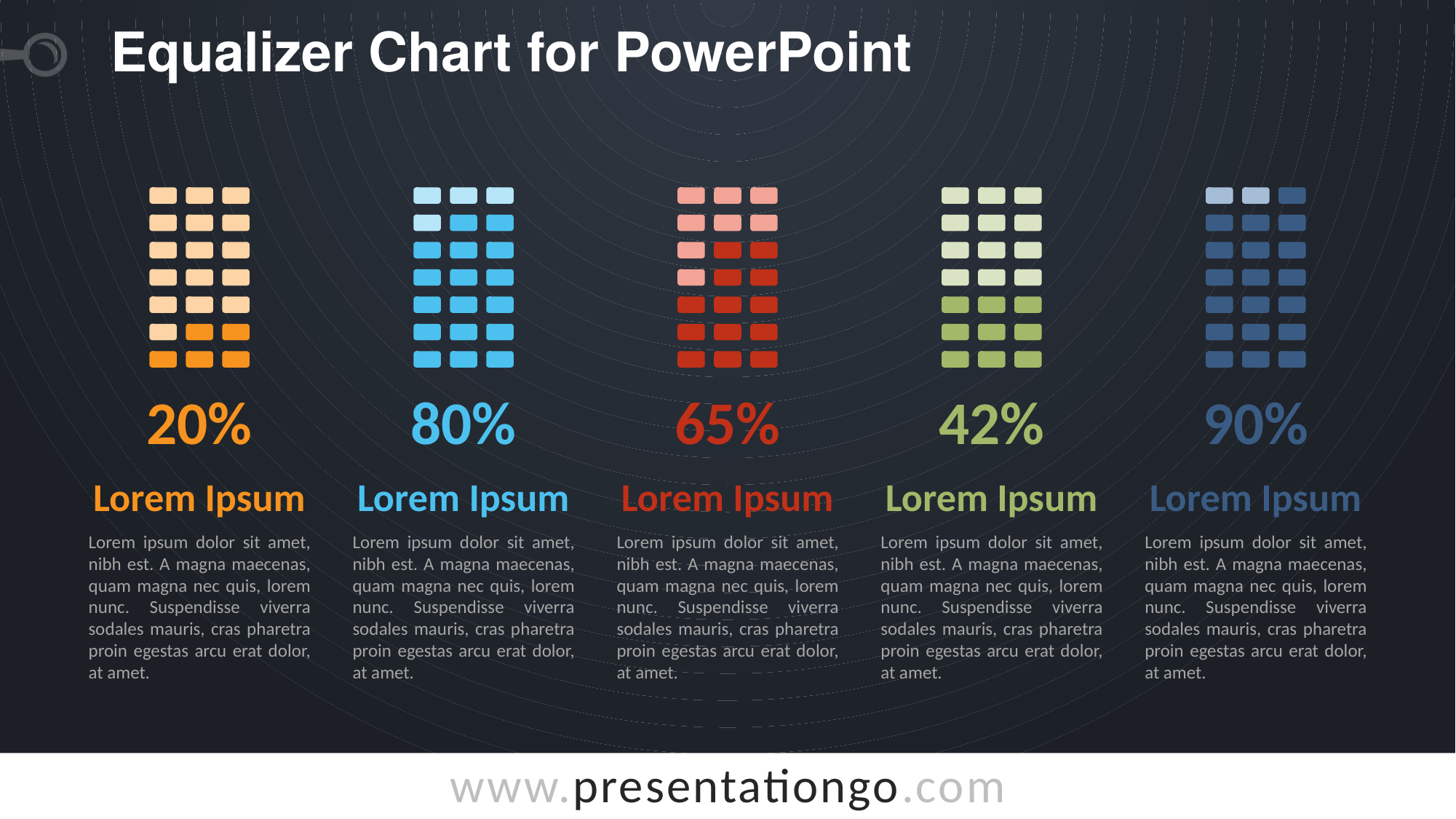

# Equalizer Chart for PowerPoint

20%
80%
65%
42%
90%
Lorem Ipsum
Lorem ipsum dolor sit amet, nibh est. A magna maecenas, quam magna nec quis, lorem nunc. Suspendisse viverra sodales mauris, cras pharetra proin egestas arcu erat dolor, at amet.
Lorem Ipsum
Lorem ipsum dolor sit amet, nibh est. A magna maecenas, quam magna nec quis, lorem nunc. Suspendisse viverra sodales mauris, cras pharetra proin egestas arcu erat dolor, at amet.
Lorem Ipsum
Lorem ipsum dolor sit amet, nibh est. A magna maecenas, quam magna nec quis, lorem nunc. Suspendisse viverra sodales mauris, cras pharetra proin egestas arcu erat dolor, at amet.
Lorem Ipsum
Lorem ipsum dolor sit amet, nibh est. A magna maecenas, quam magna nec quis, lorem nunc. Suspendisse viverra sodales mauris, cras pharetra proin egestas arcu erat dolor, at amet.
Lorem Ipsum
Lorem ipsum dolor sit amet, nibh est. A magna maecenas, quam magna nec quis, lorem nunc. Suspendisse viverra sodales mauris, cras pharetra proin egestas arcu erat dolor, at amet.